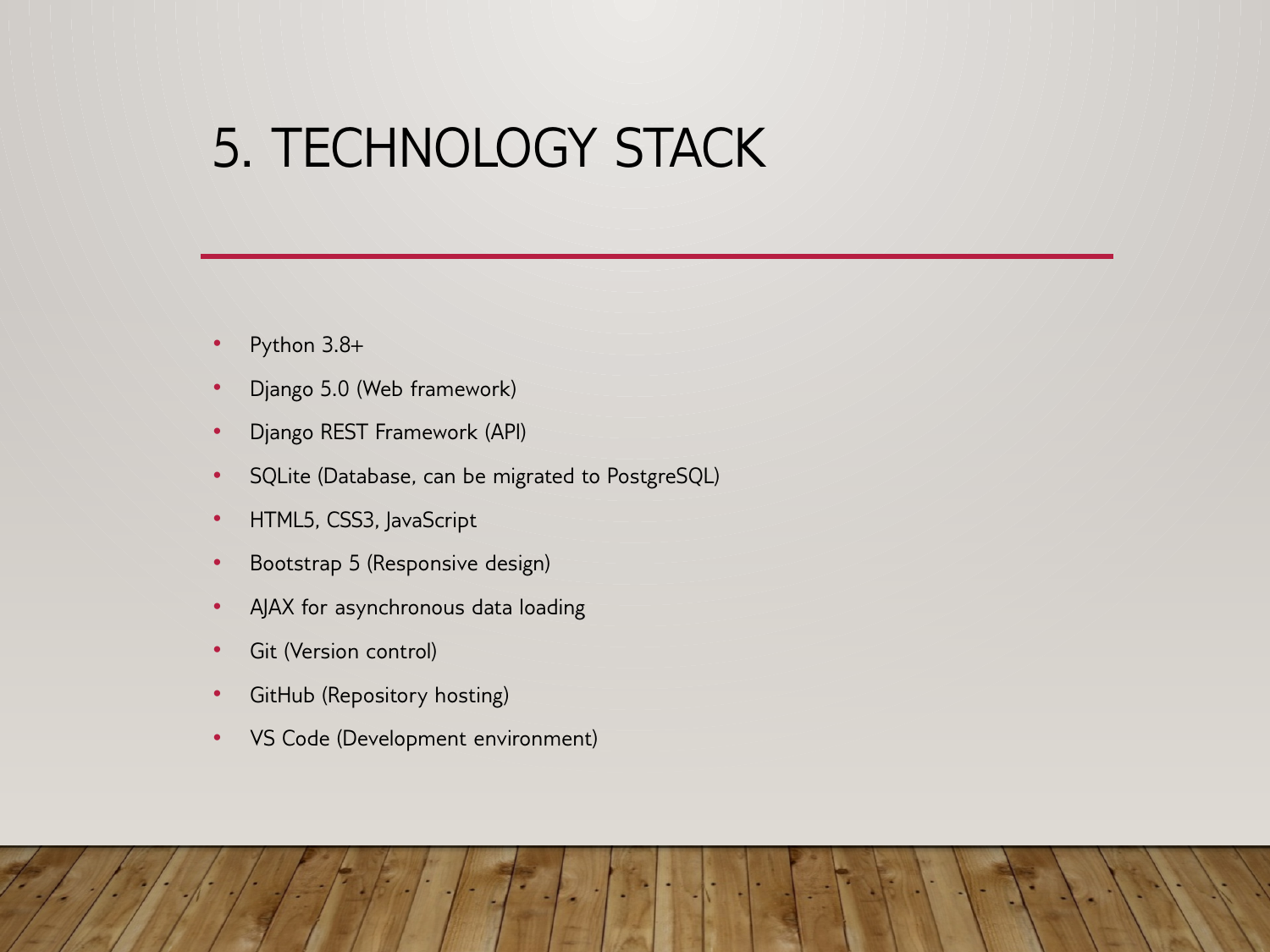

# 5. Technology Stack

Python 3.8+
Django 5.0 (Web framework)
Django REST Framework (API)
SQLite (Database, can be migrated to PostgreSQL)
HTML5, CSS3, JavaScript
Bootstrap 5 (Responsive design)
AJAX for asynchronous data loading
Git (Version control)
GitHub (Repository hosting)
VS Code (Development environment)